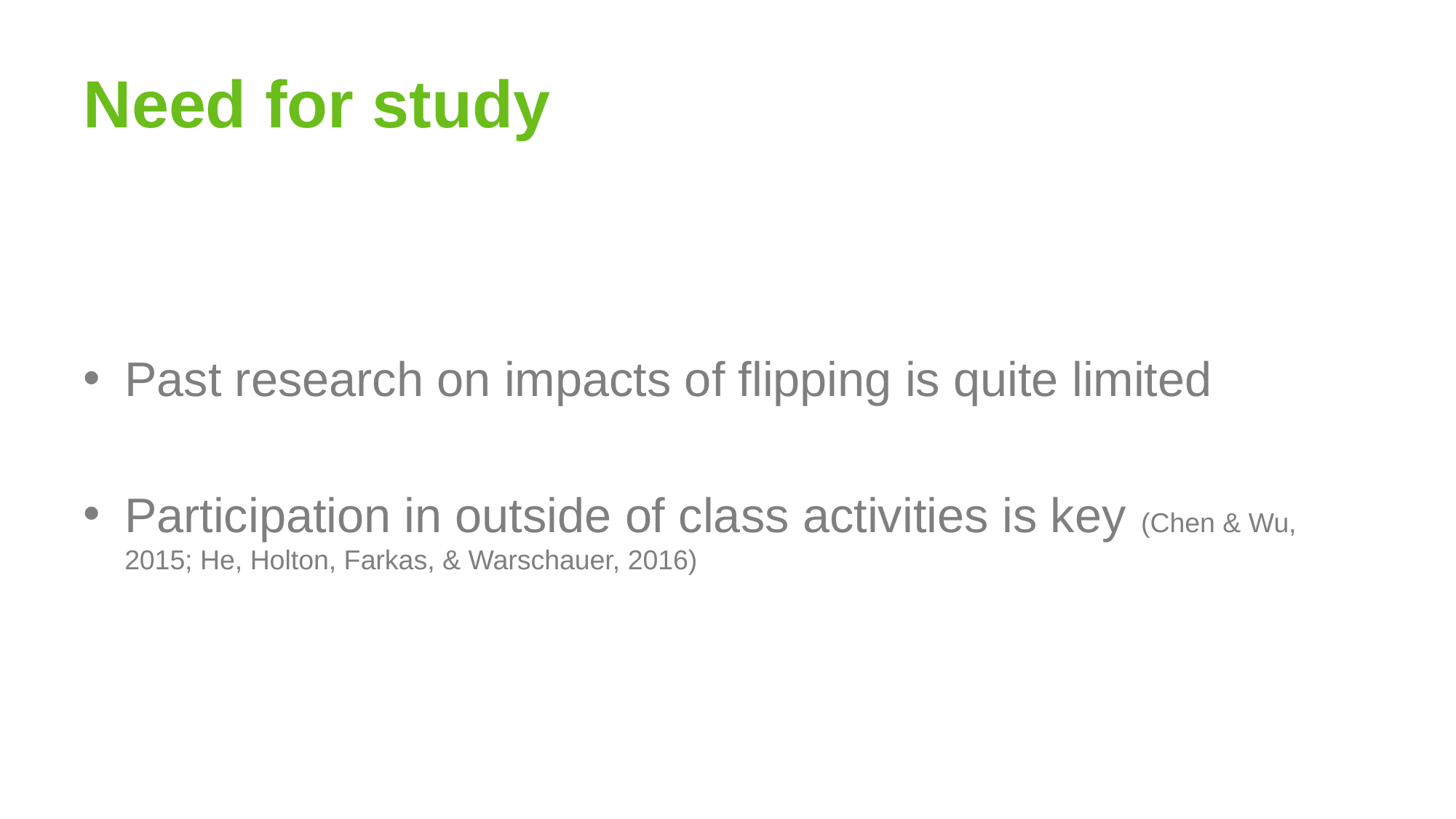

# Need for study
Past research on impacts of flipping is quite limited

Participation in outside of class activities is key (Chen & Wu, 2015; He, Holton, Farkas, & Warschauer, 2016)